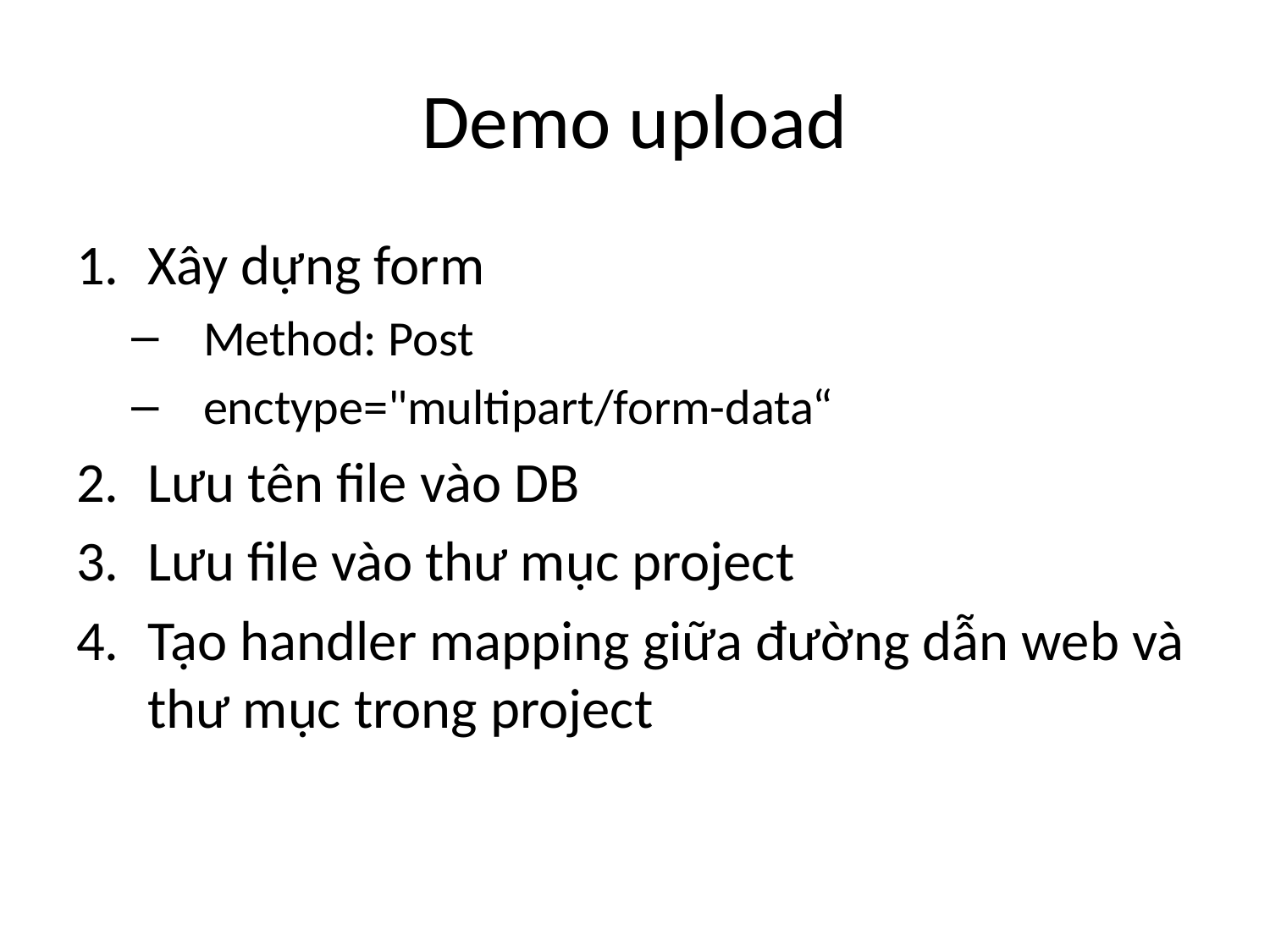

# Demo upload
Xây dựng form
Method: Post
enctype="multipart/form-data“
Lưu tên file vào DB
Lưu file vào thư mục project
Tạo handler mapping giữa đường dẫn web và thư mục trong project